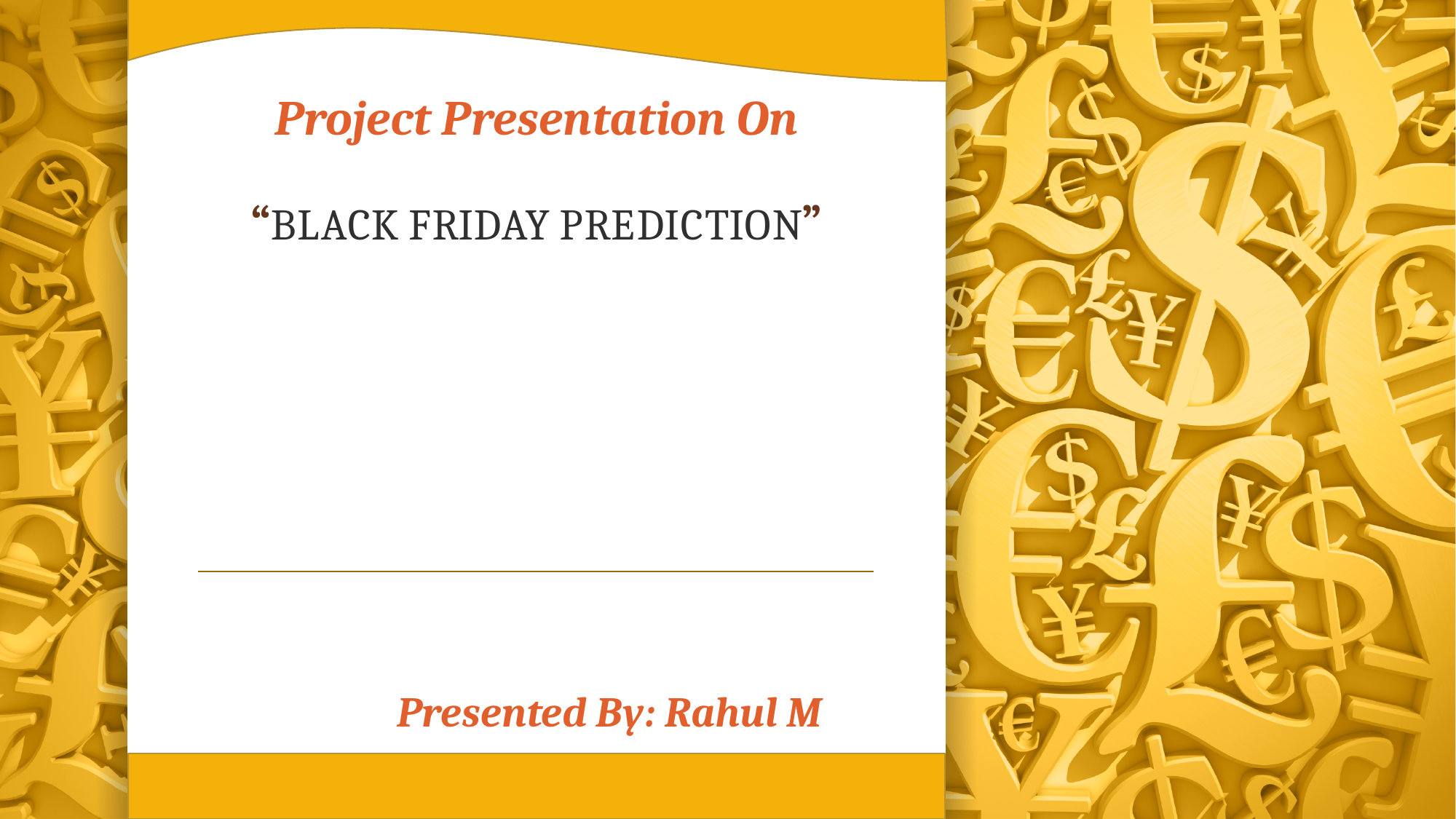

# Project Presentation On “BLACK FRIDAY PREDICTION”
                      Presented By: Rahul M